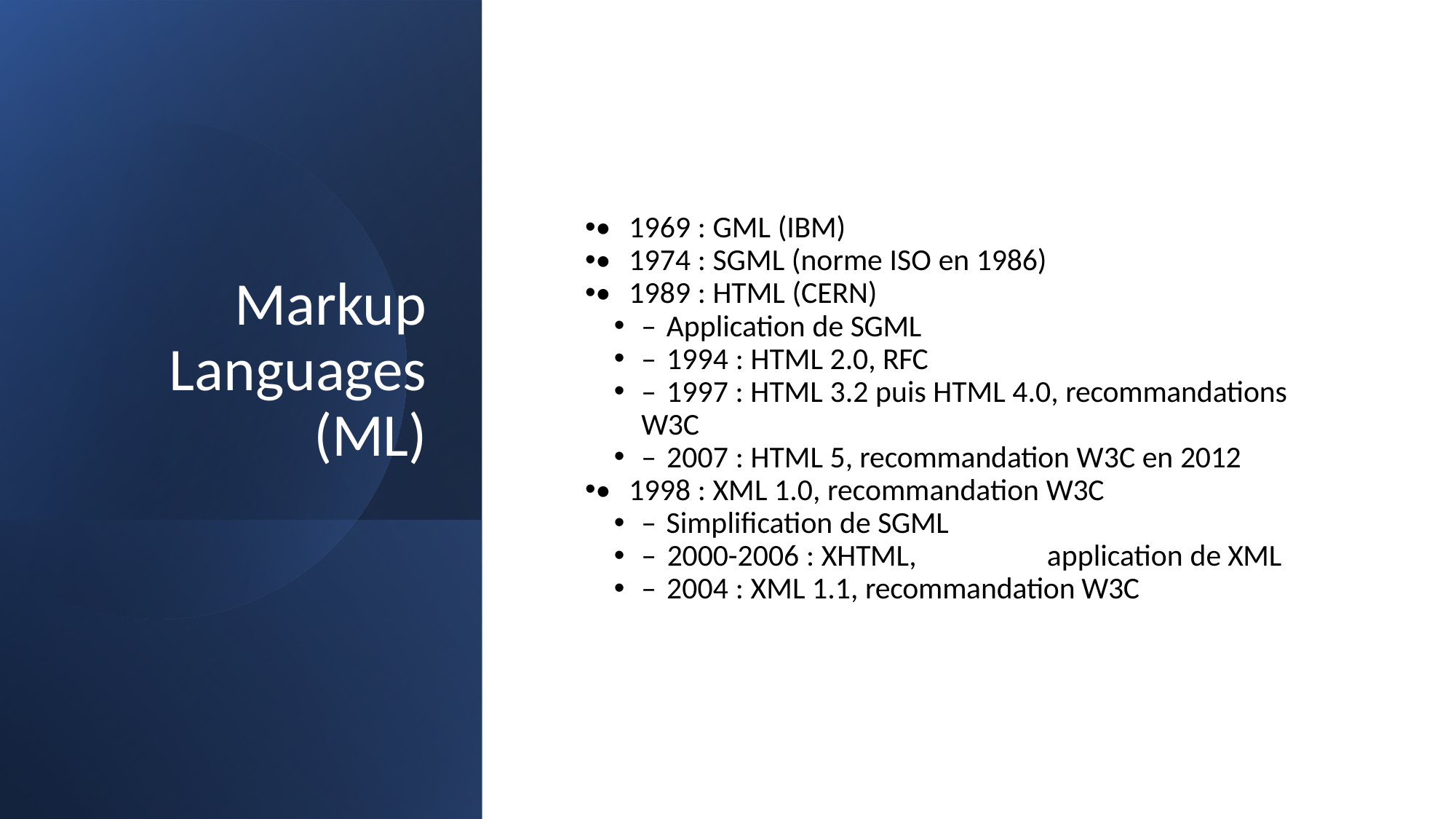

# Markup Languages (ML)
•	1969 : GML (IBM)
•	1974 : SGML (norme ISO en 1986)
•	1989 : HTML (CERN)
– Application de SGML
– 1994 : HTML 2.0, RFC
– 1997 : HTML 3.2 puis HTML 4.0, recommandations W3C
– 2007 : HTML 5, recommandation W3C en 2012
•	1998 : XML 1.0, recommandation W3C
– Simplification de SGML
– 2000-2006 : XHTML,	application de XML
– 2004 : XML 1.1, recommandation W3C